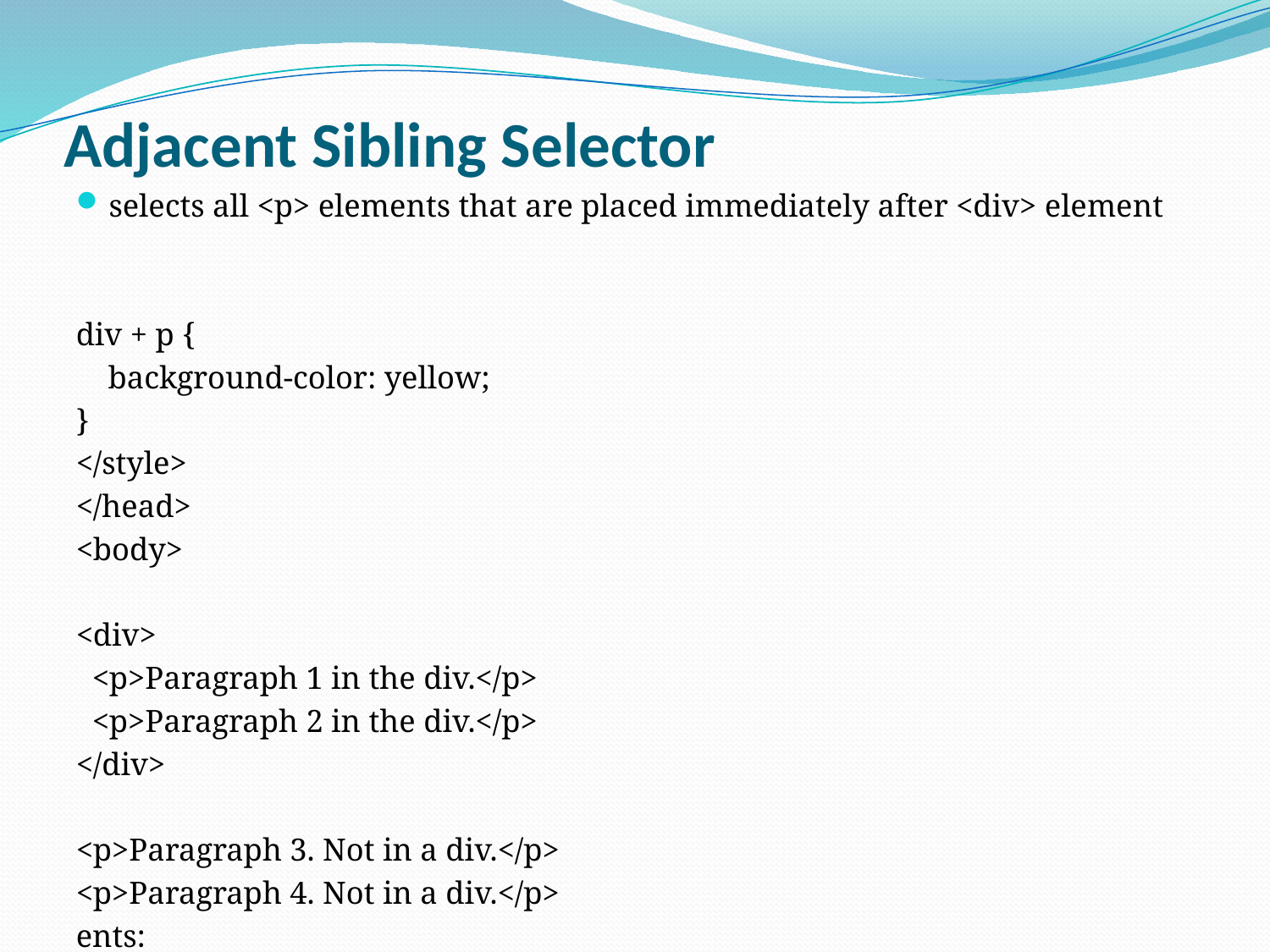

# Adjacent Sibling Selector
selects all <p> elements that are placed immediately after <div> element

div + p {
    background-color: yellow;
}
</style>
</head>
<body>

<div>
  <p>Paragraph 1 in the div.</p>
  <p>Paragraph 2 in the div.</p>
</div>

<p>Paragraph 3. Not in a div.</p>
<p>Paragraph 4. Not in a div.</p>
ents: